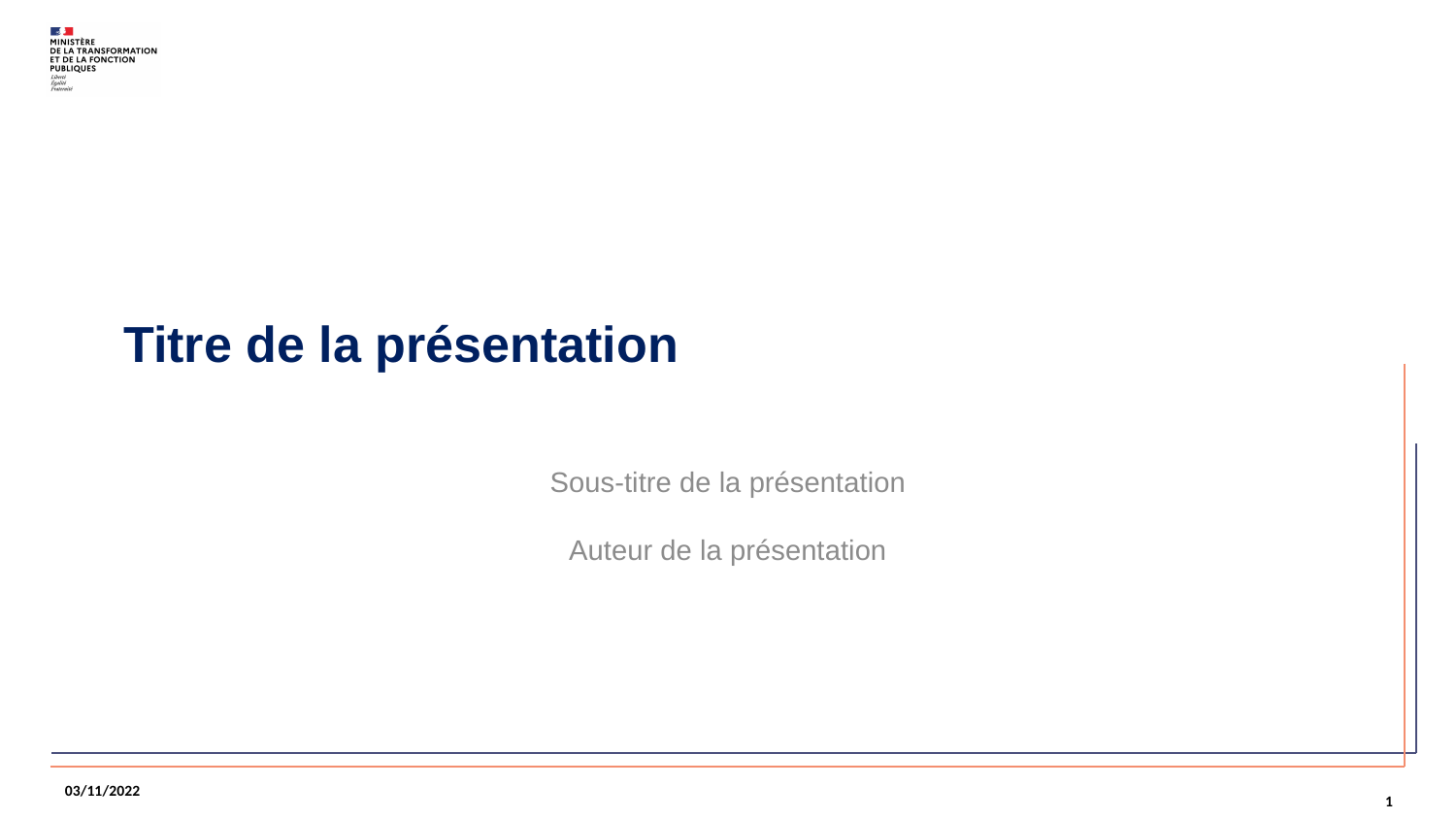

# Titre de la présentation
Sous-titre de la présentation
Auteur de la présentation
03/11/2022
1